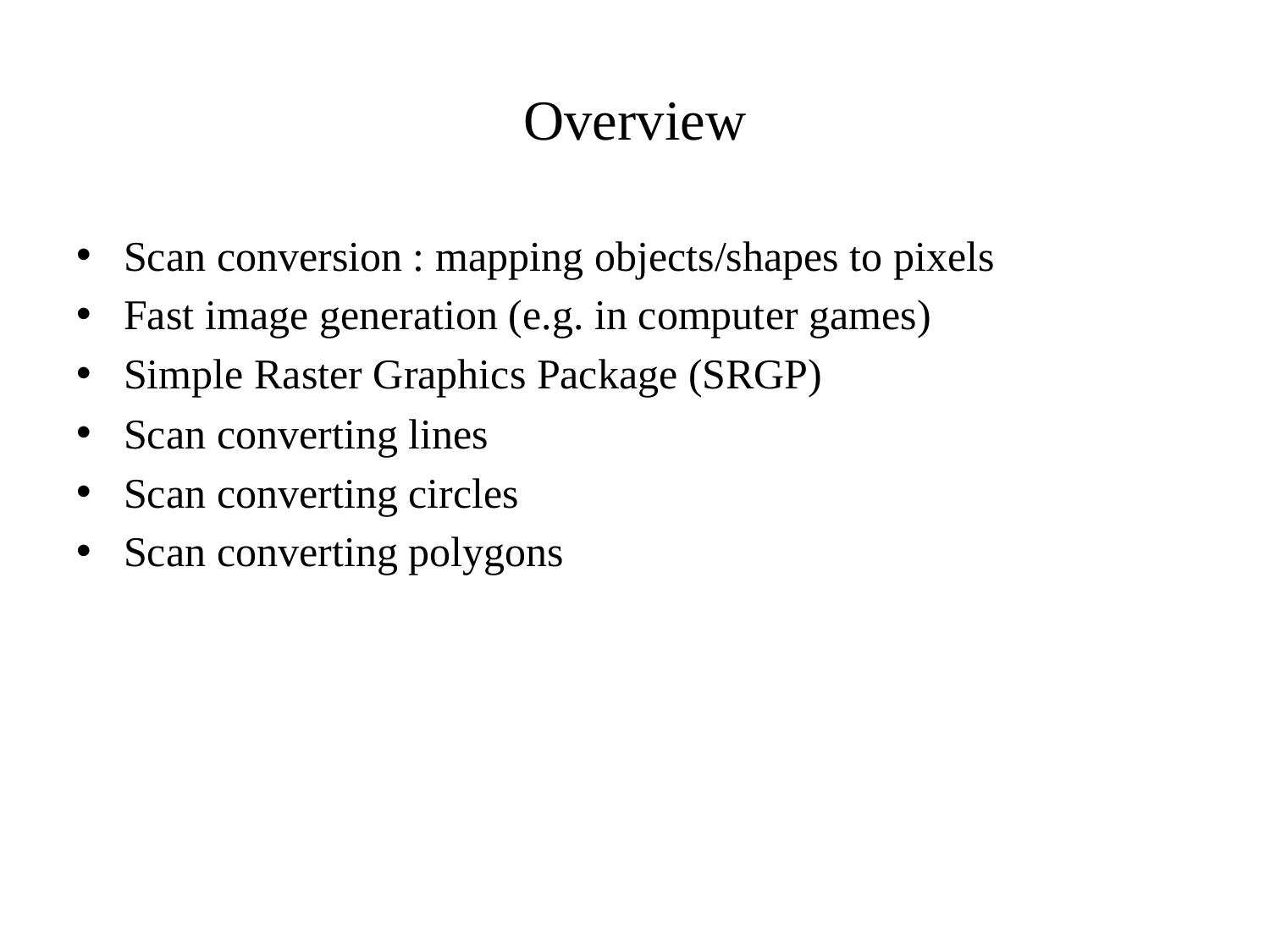

# Overview
Scan conversion : mapping objects/shapes to pixels
Fast image generation (e.g. in computer games)
Simple Raster Graphics Package (SRGP)
Scan converting lines
Scan converting circles
Scan converting polygons